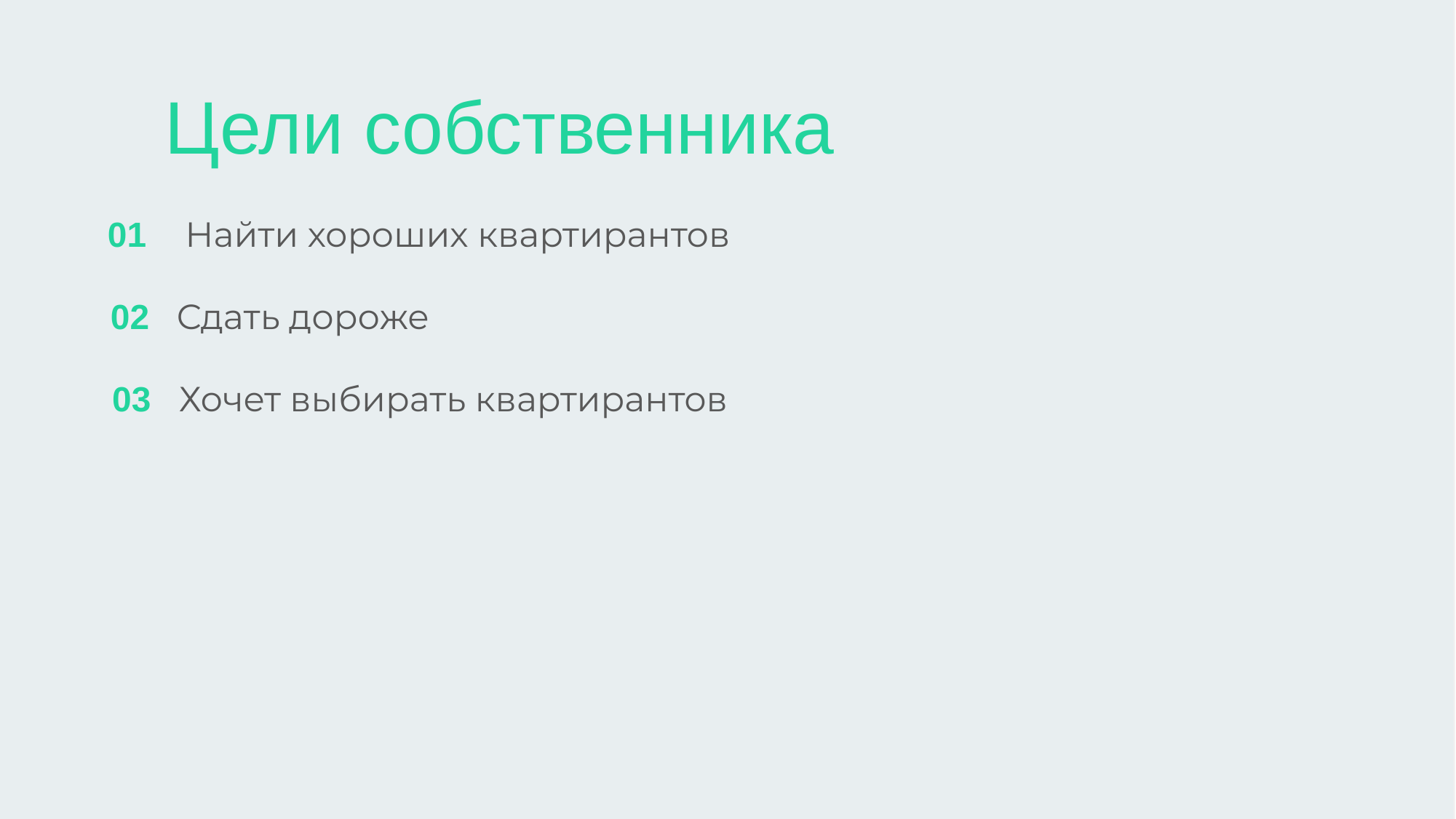

Цели собственника
01    Найти хороших квартирантов
02   Сдать дороже
03   Хочет выбирать квартирантов